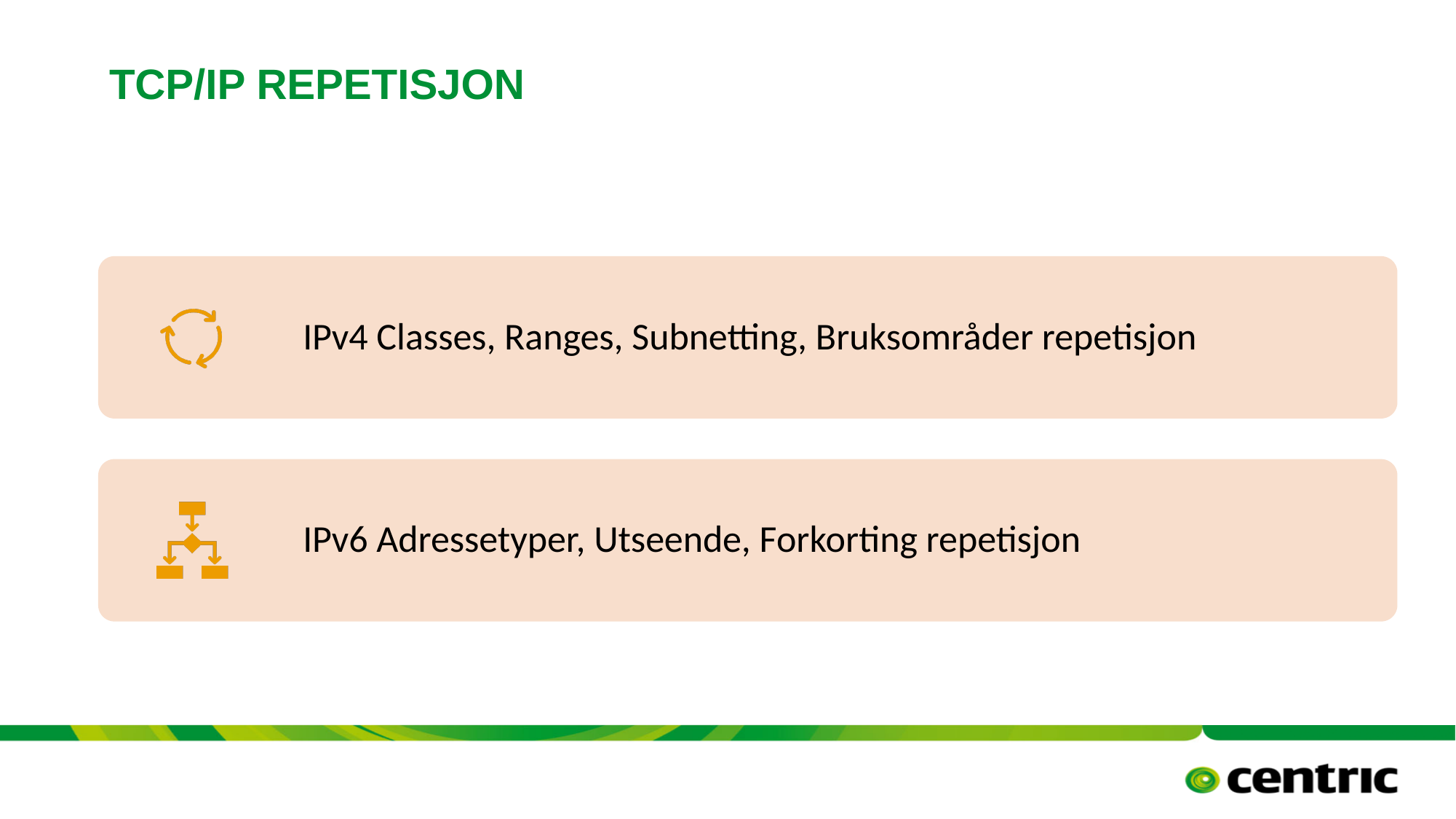

# Tcp/ip repetisjon
IPv4 Classes, Ranges, Subnetting, Bruksområder repetisjon
IPv6 Adressetyper, Utseende, Forkorting repetisjon